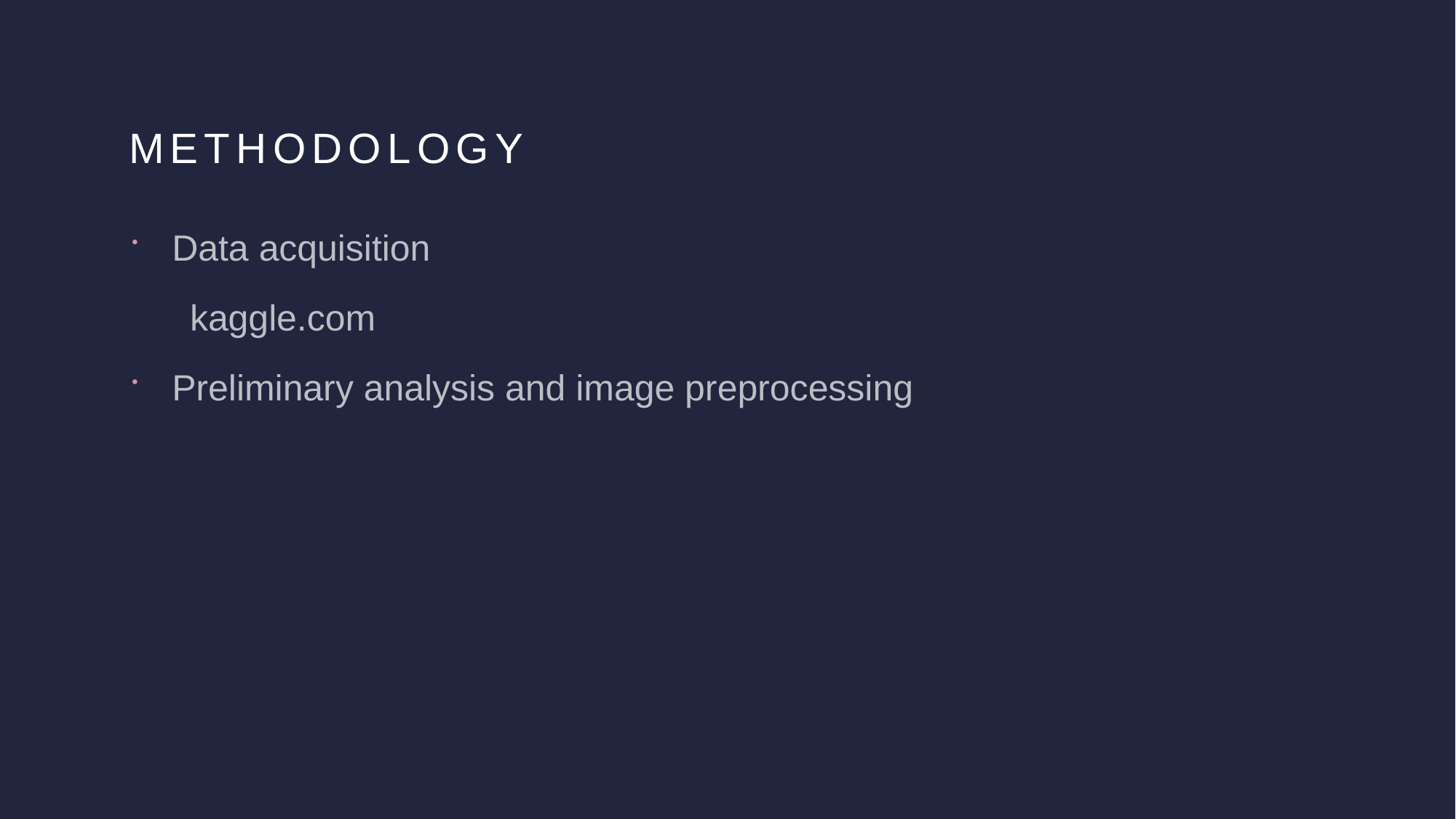

# methodology
Data acquisition
      kaggle.com
Preliminary analysis and image preprocessing